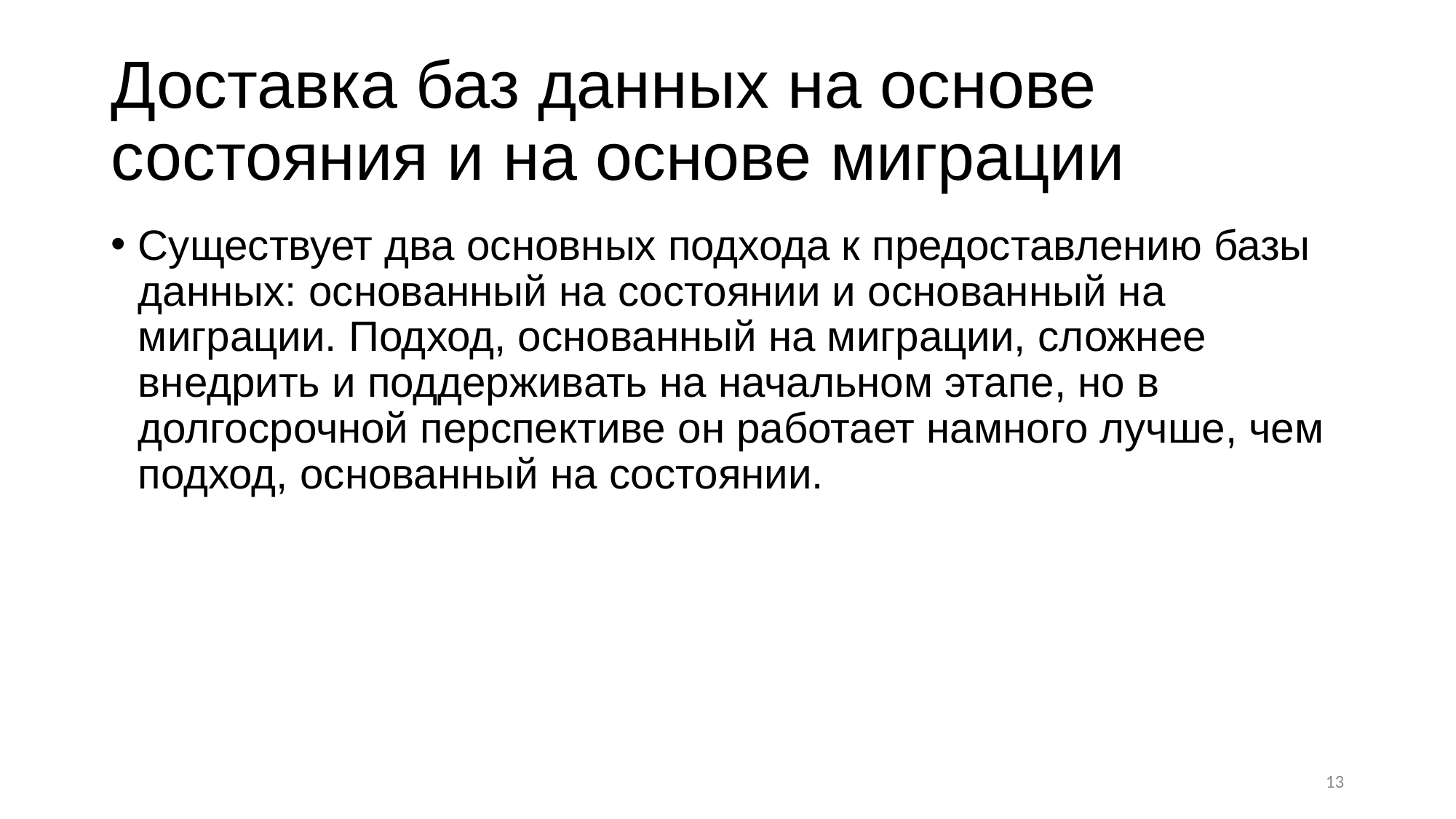

# Доставка баз данных на основе состояния и на основе миграции
Существует два основных подхода к предоставлению базы данных: основанный на состоянии и основанный на миграции. Подход, основанный на миграции, сложнее внедрить и поддерживать на начальном этапе, но в долгосрочной перспективе он работает намного лучше, чем подход, основанный на состоянии.
13